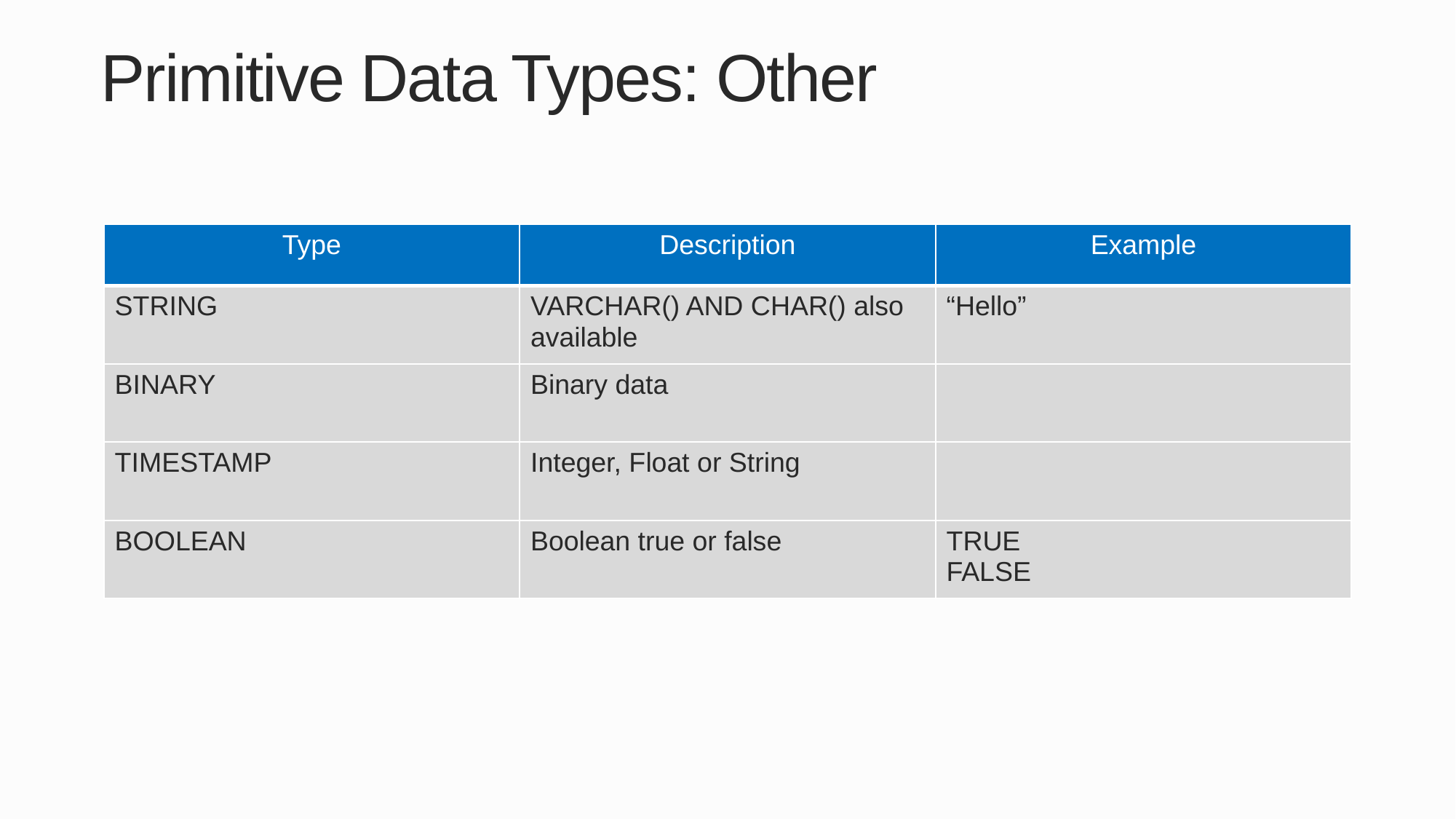

# Primitive Data Types: Other
| Type | Description | Example |
| --- | --- | --- |
| STRING | VARCHAR() AND CHAR() also available | “Hello” |
| BINARY | Binary data |  |
| TIMESTAMP | Integer, Float or String |  |
| BOOLEAN | Boolean true or false | TRUE FALSE |